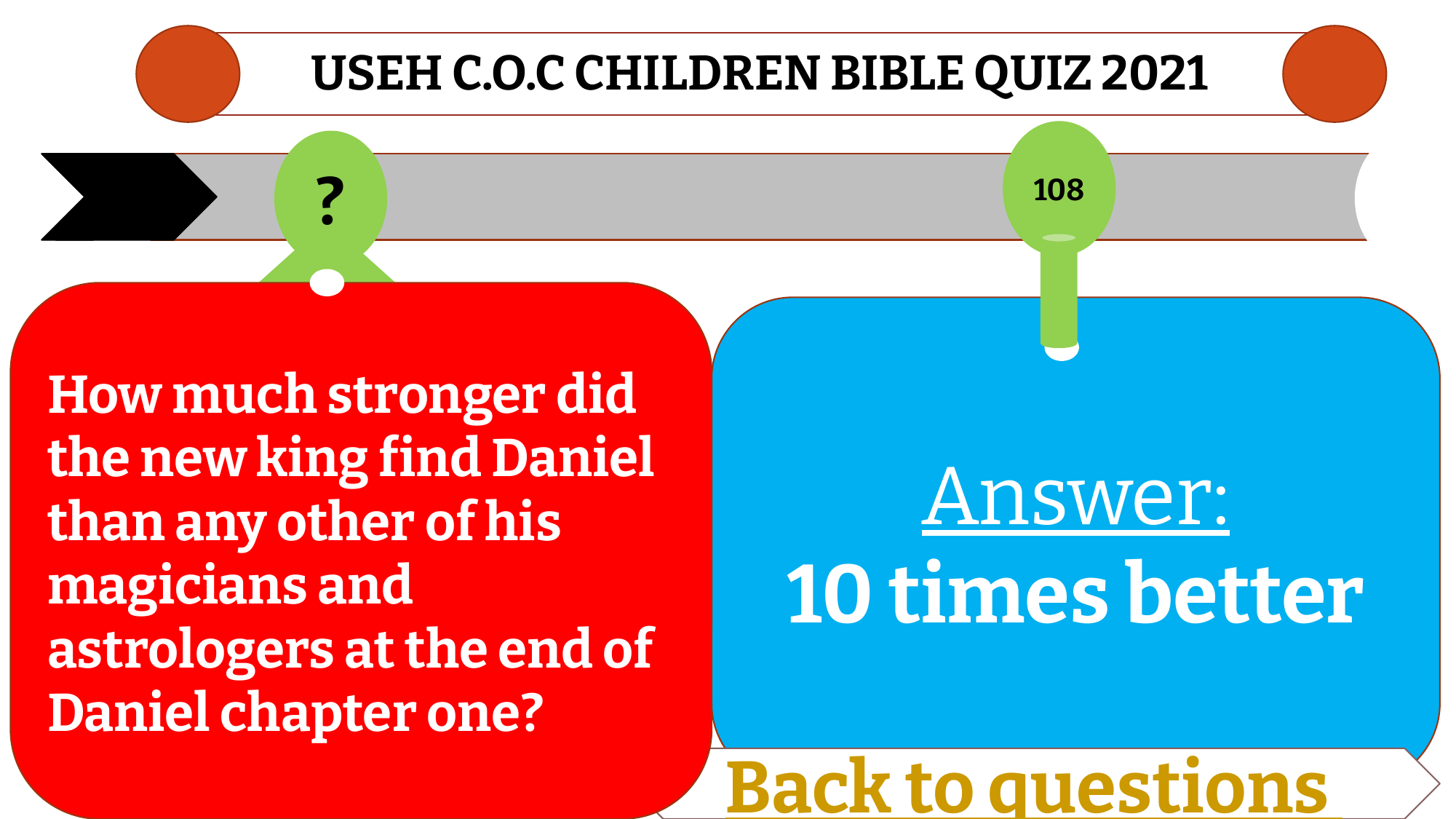

# USEH C.O.C CHILDREN Bible QUIZ 2021
108
?

How much stronger did the new king find Daniel than any other of his magicians and
astrologers at the end of Daniel chapter one?
Answer:
10 times better

Back to questions